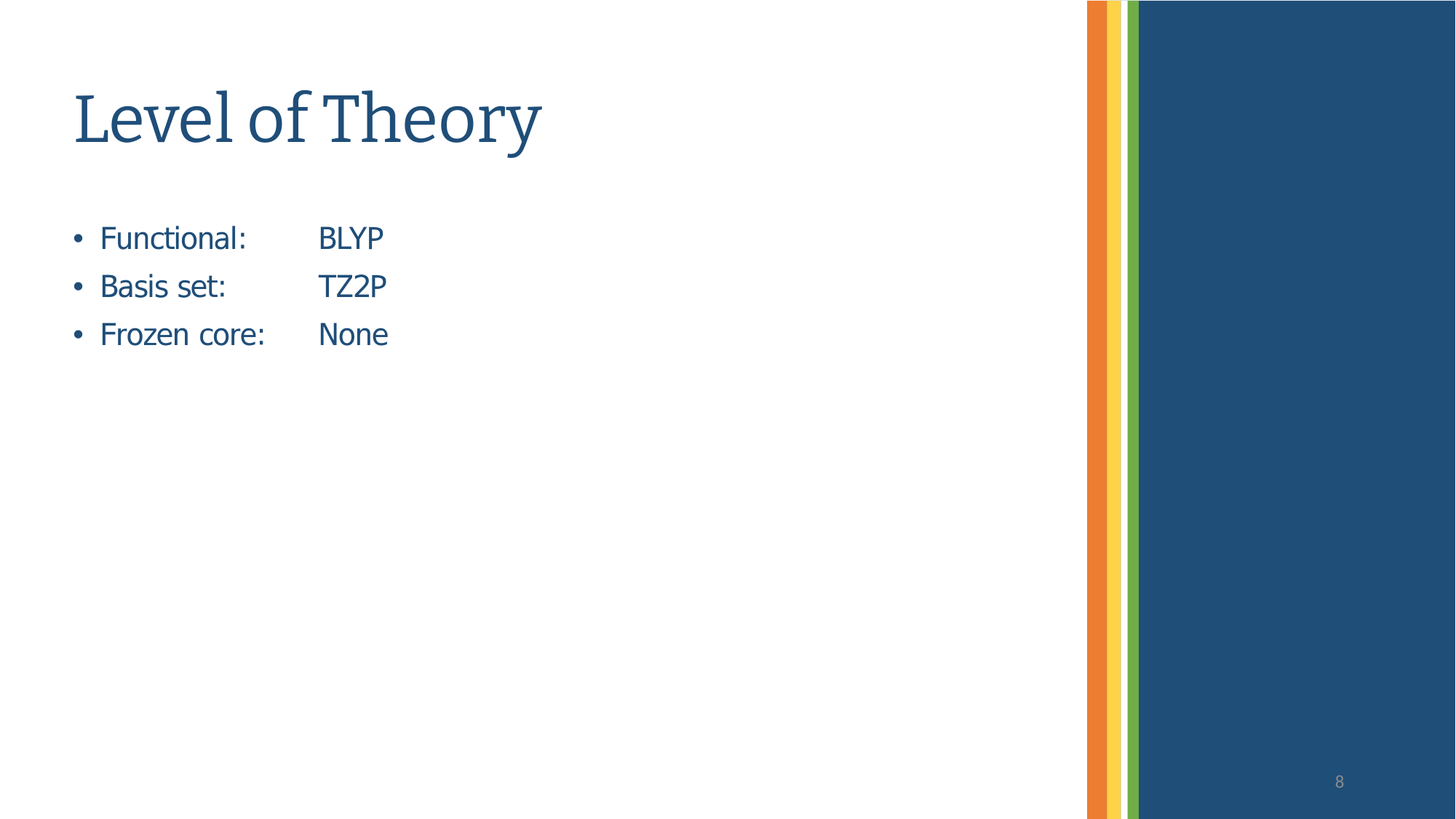

# Level of Theory
Functional: 	BLYP
Basis set:	TZ2P
Frozen core:	None
8